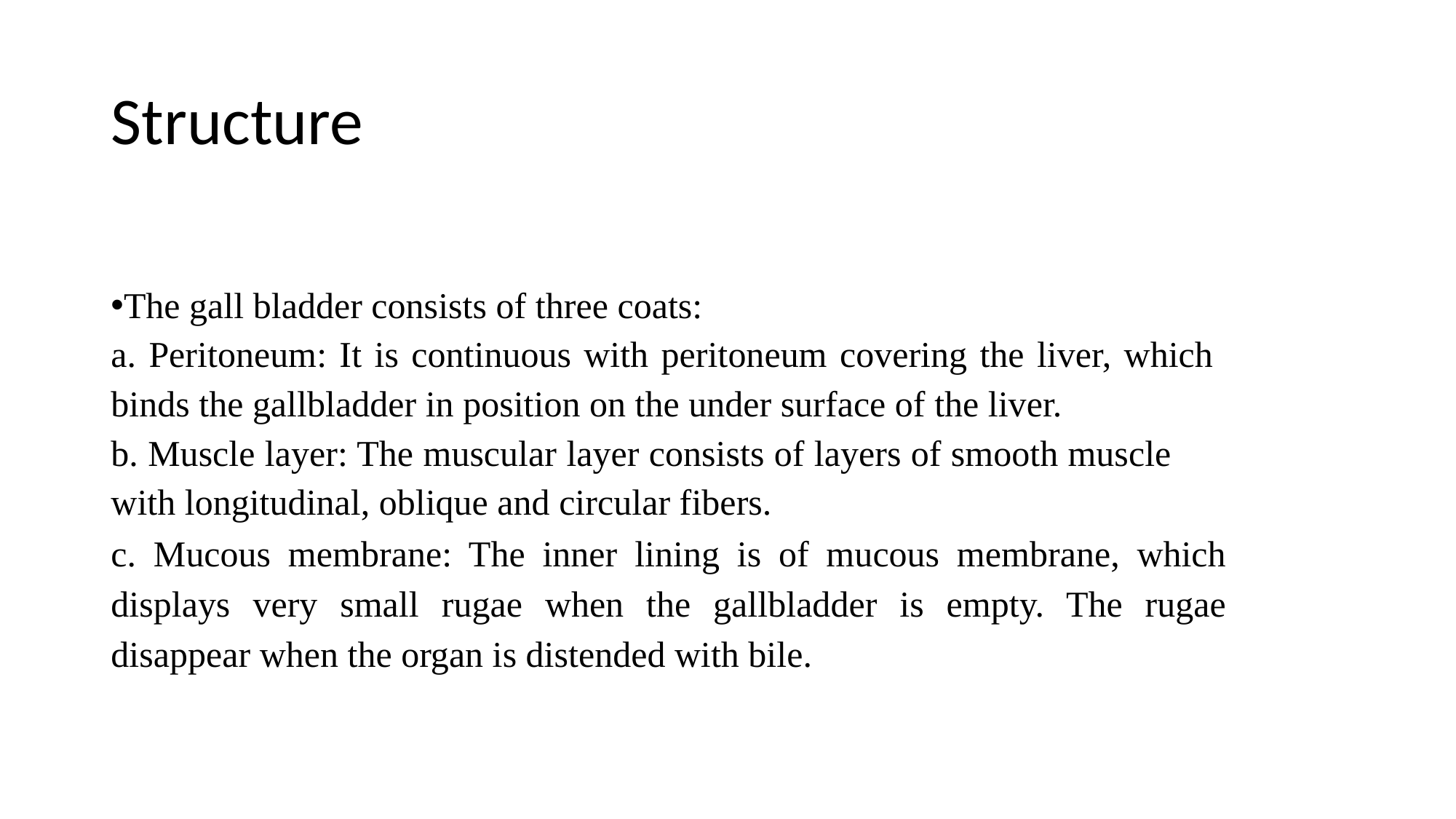

# Structure

The gall bladder consists of three coats:
a. Peritoneum: It is continuous with peritoneum covering the liver, which binds the gallbladder in position on the under surface of the liver.
b. Muscle layer: The muscular layer consists of layers of smooth muscle with longitudinal, oblique and circular fibers.
c. Mucous membrane: The inner lining is of mucous membrane, which displays very small rugae when the gallbladder is empty. The rugae disappear when the organ is distended with bile.